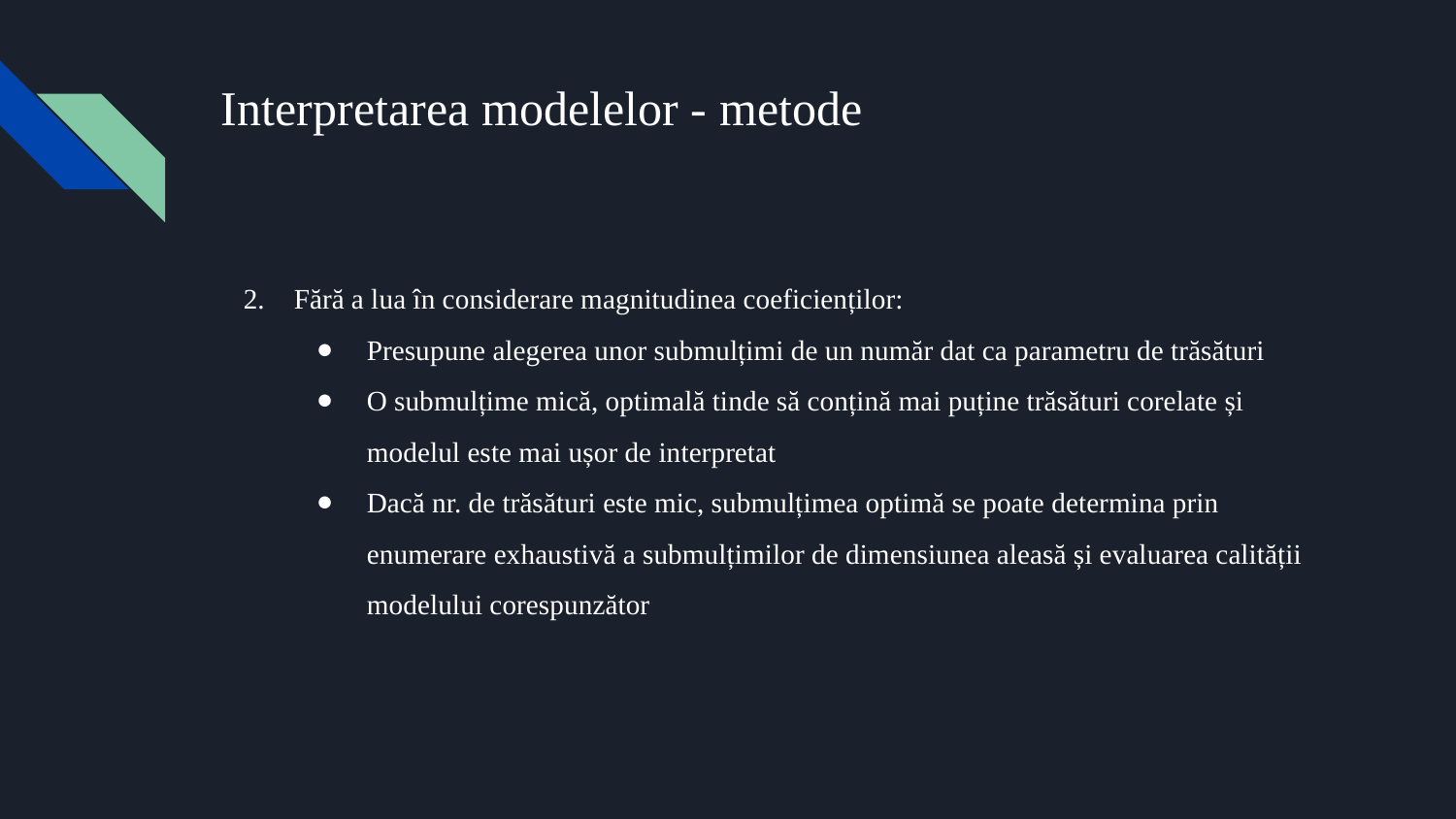

# Interpretarea modelelor - metode

Fără a lua în considerare magnitudinea coeficienților:
Presupune alegerea unor submulțimi de un număr dat ca parametru de trăsături
O submulțime mică, optimală tinde să conțină mai puține trăsături corelate și modelul este mai ușor de interpretat
Dacă nr. de trăsături este mic, submulțimea optimă se poate determina prin enumerare exhaustivă a submulțimilor de dimensiunea aleasă și evaluarea calității modelului corespunzător